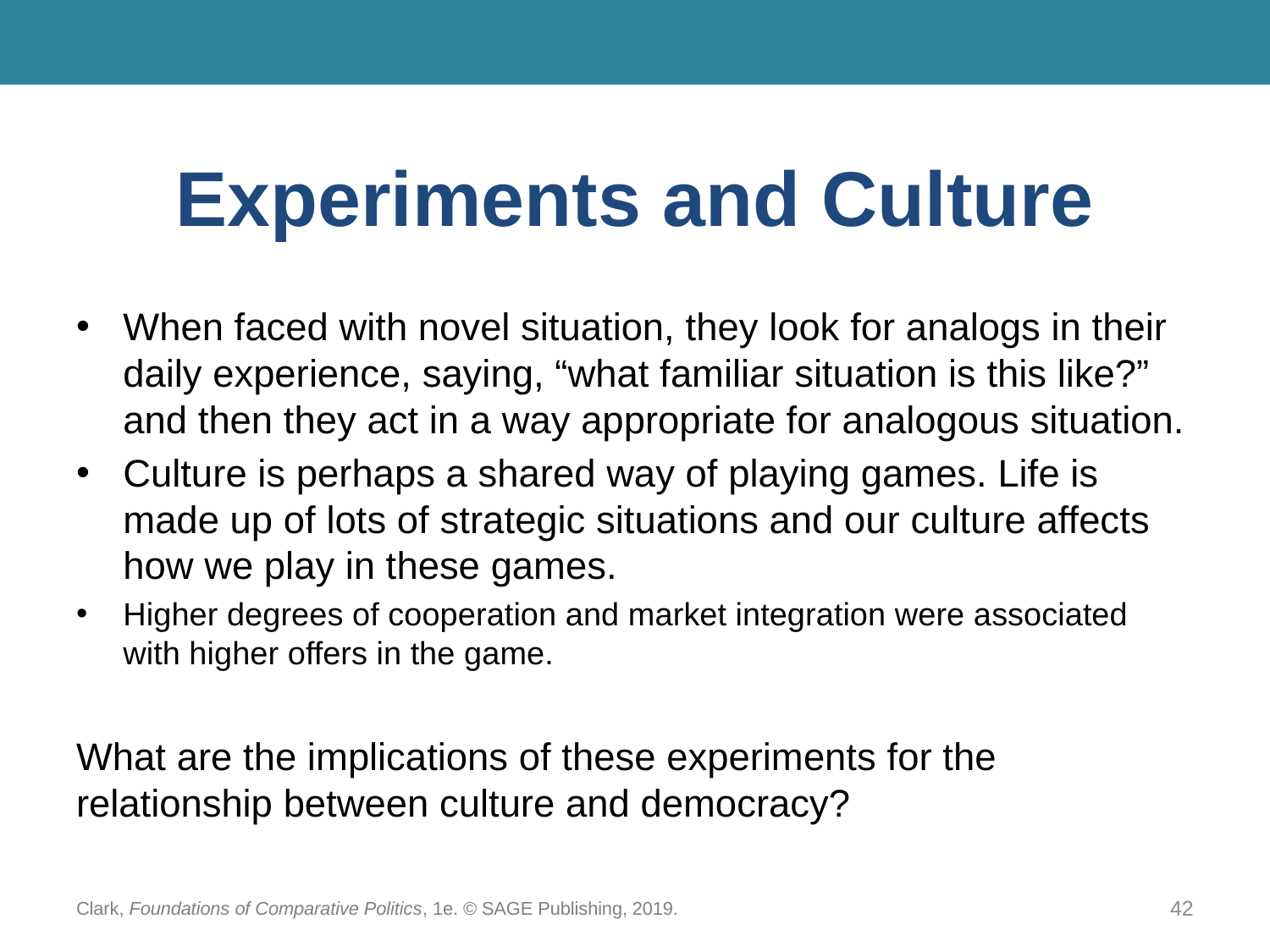

# Experiments and Culture
When faced with novel situation, they look for analogs in their daily experience, saying, “what familiar situation is this like?” and then they act in a way appropriate for analogous situation.
Culture is perhaps a shared way of playing games. Life is made up of lots of strategic situations and our culture affects how we play in these games.
Higher degrees of cooperation and market integration were associated with higher offers in the game.

What are the implications of these experiments for the relationship between culture and democracy?

Clark, Foundations of Comparative Politics, 1e. © SAGE Publishing, 2019.
42